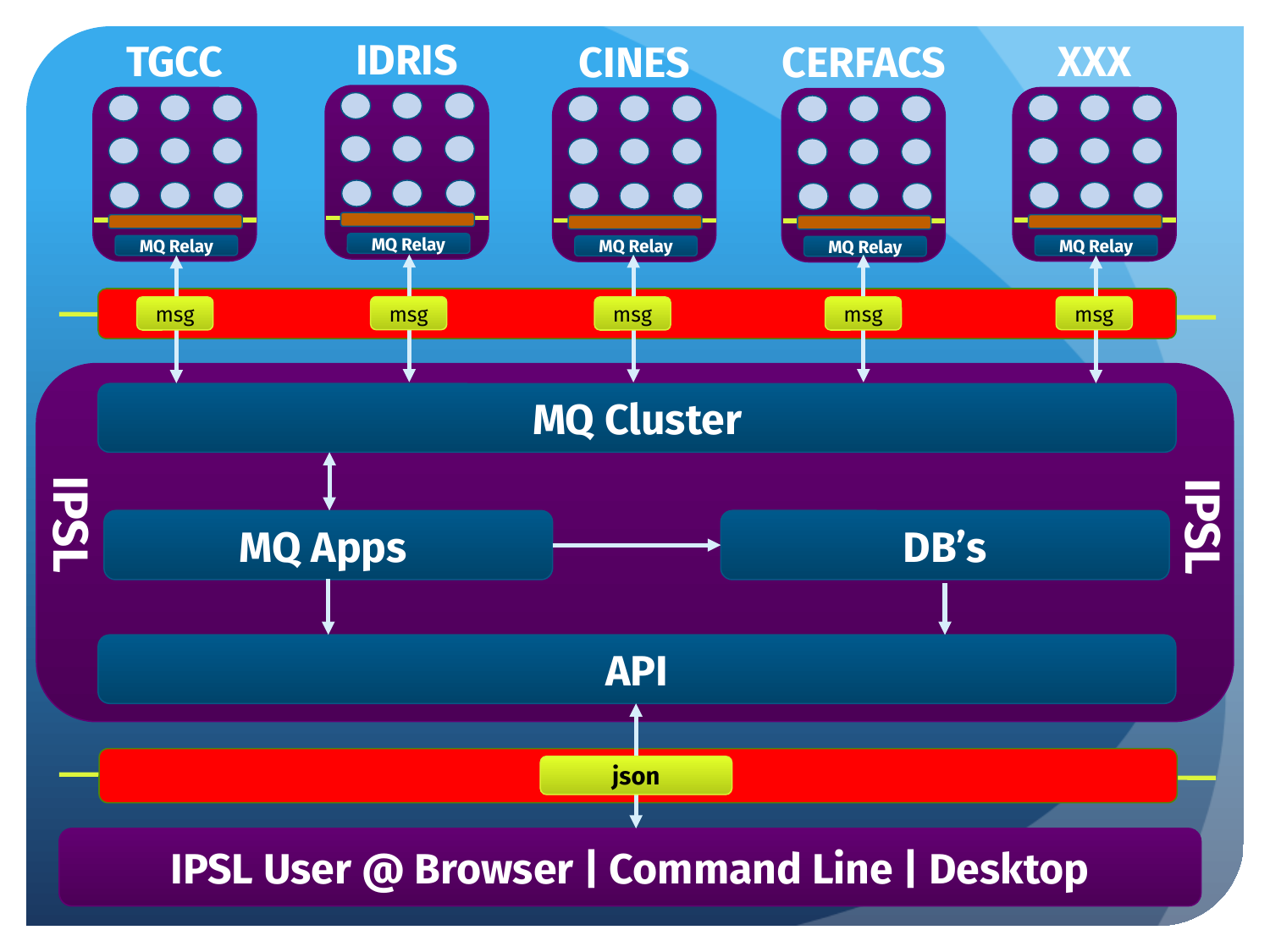

IDRIS

MQ Relay

XXX

MQ Relay

TGCC

MQ Relay

CINES

MQ Relay

CERFACS

MQ Relay

msg
msg
msg
msg
msg

MQ Cluster
IPSL
IPSL
MQ Apps
DB’s
API

json
IPSL User @ Browser | Command Line | Desktop